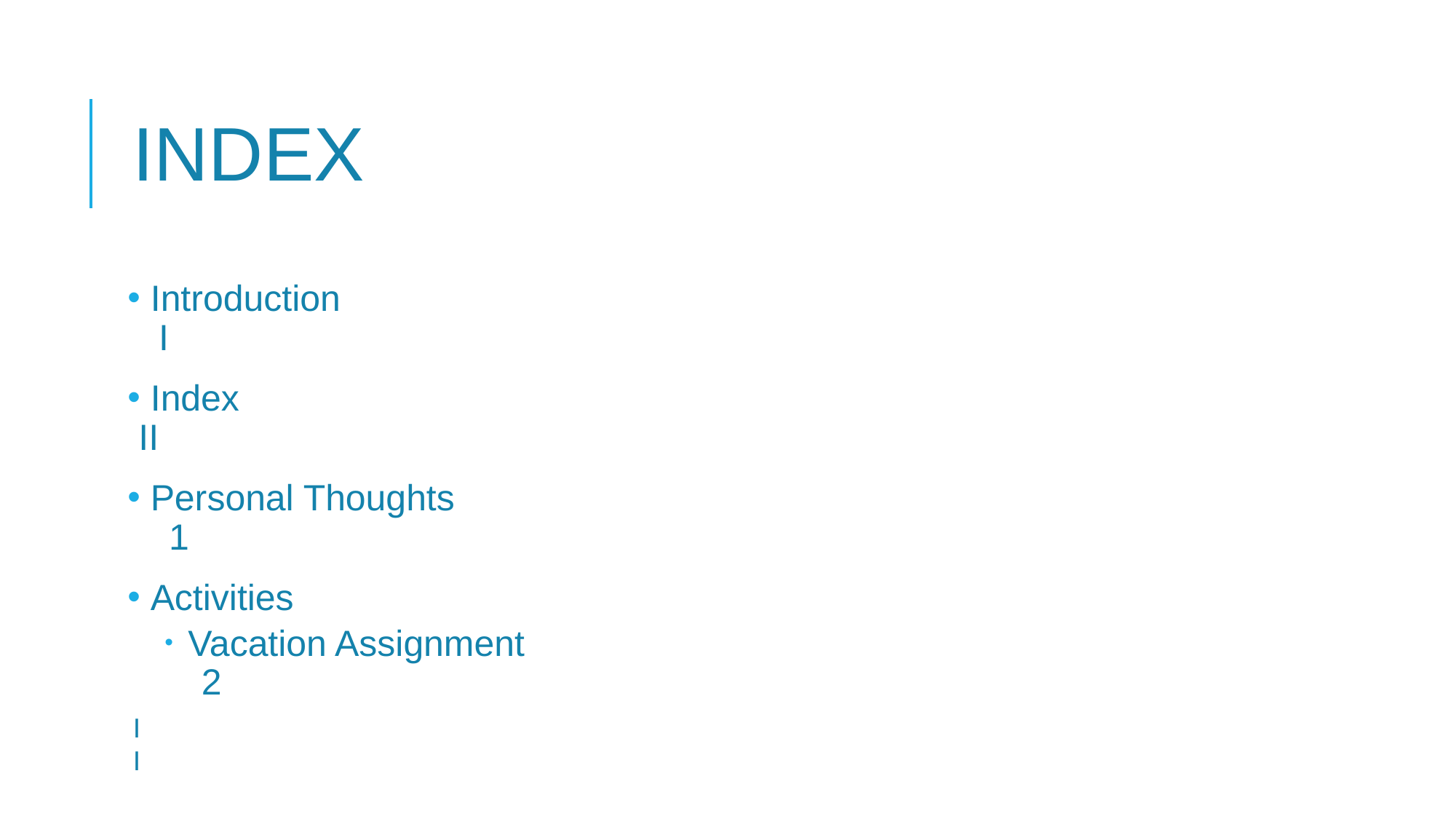

# INDEX
 Introduction                                                                                              I
 Index                                                                                                      II
 Personal Thoughts                                                                                    1
 Activities
 Vacation Assignment                                                                            2
II